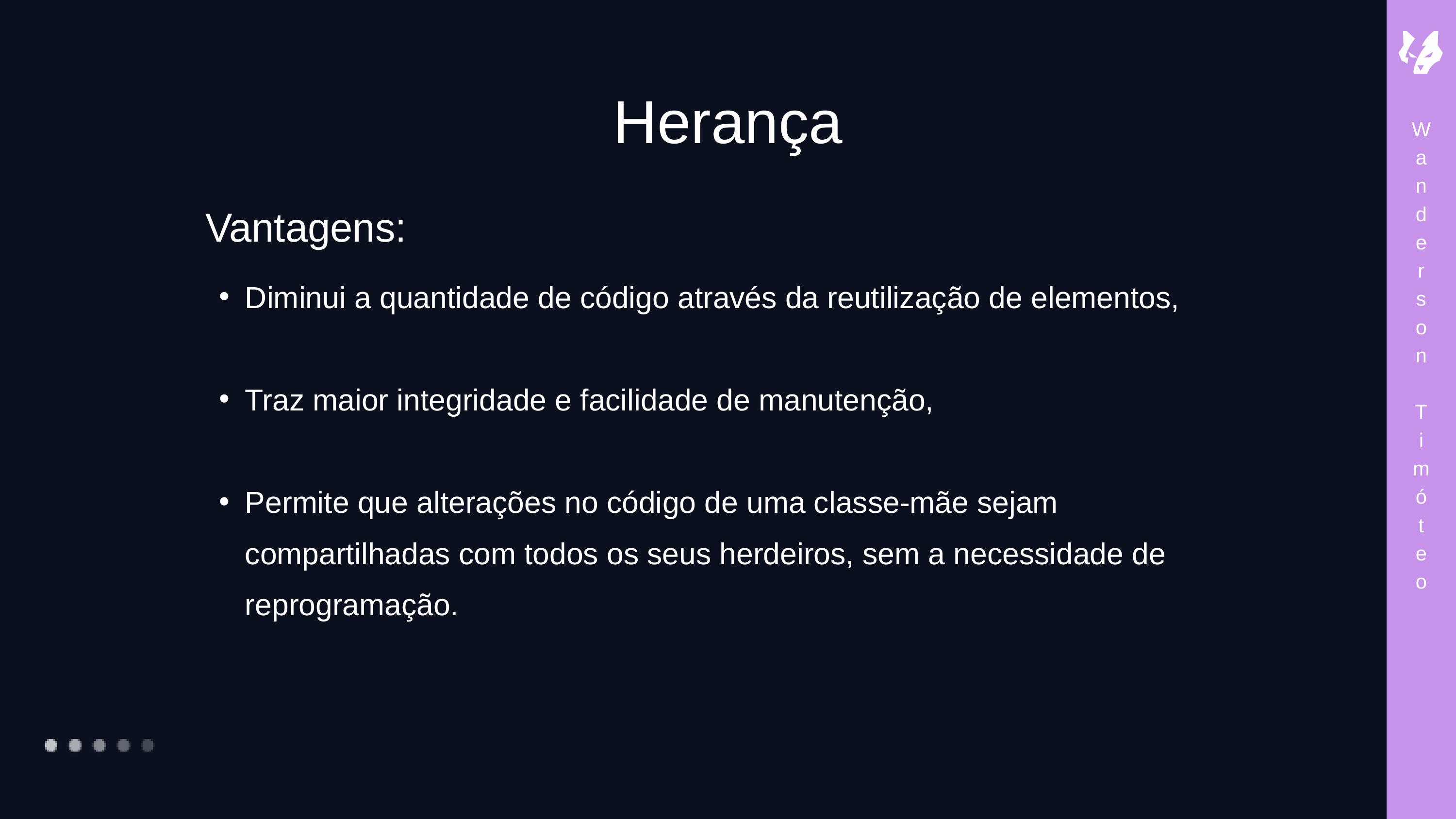

Herança
W
a
n
d
e
r
s
o
n

T
i
m
ó
t
e
o

Vantagens:
Diminui a quantidade de código através da reutilização de elementos,

Traz maior integridade e facilidade de manutenção,

Permite que alterações no código de uma classe-mãe sejam compartilhadas com todos os seus herdeiros, sem a necessidade de reprogramação.